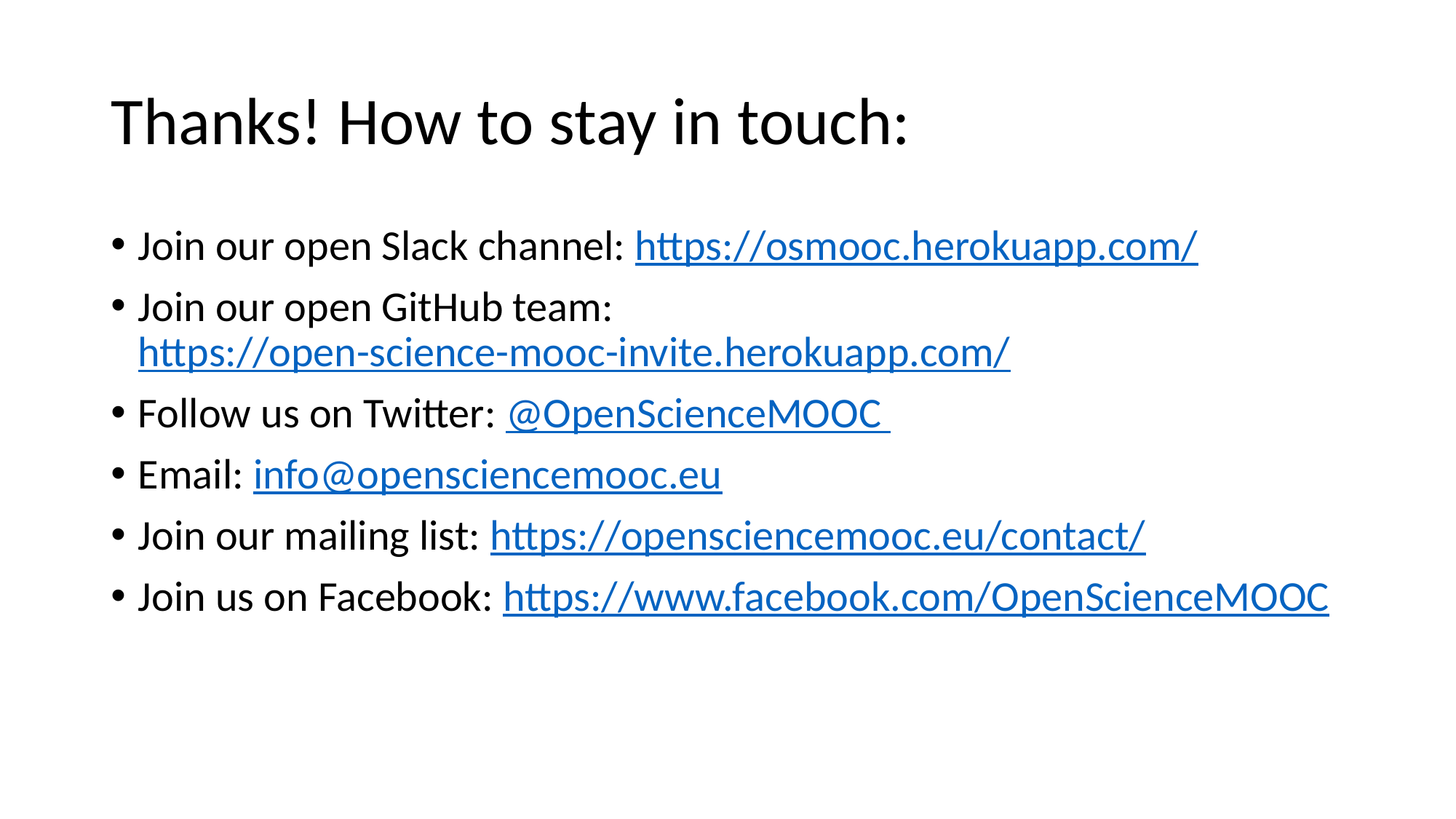

# Thanks! How to stay in touch:
Join our open Slack channel: https://osmooc.herokuapp.com/
Join our open GitHub team: https://open-science-mooc-invite.herokuapp.com/
Follow us on Twitter: @OpenScienceMOOC
Email: info@opensciencemooc.eu
Join our mailing list: https://opensciencemooc.eu/contact/
Join us on Facebook: https://www.facebook.com/OpenScienceMOOC